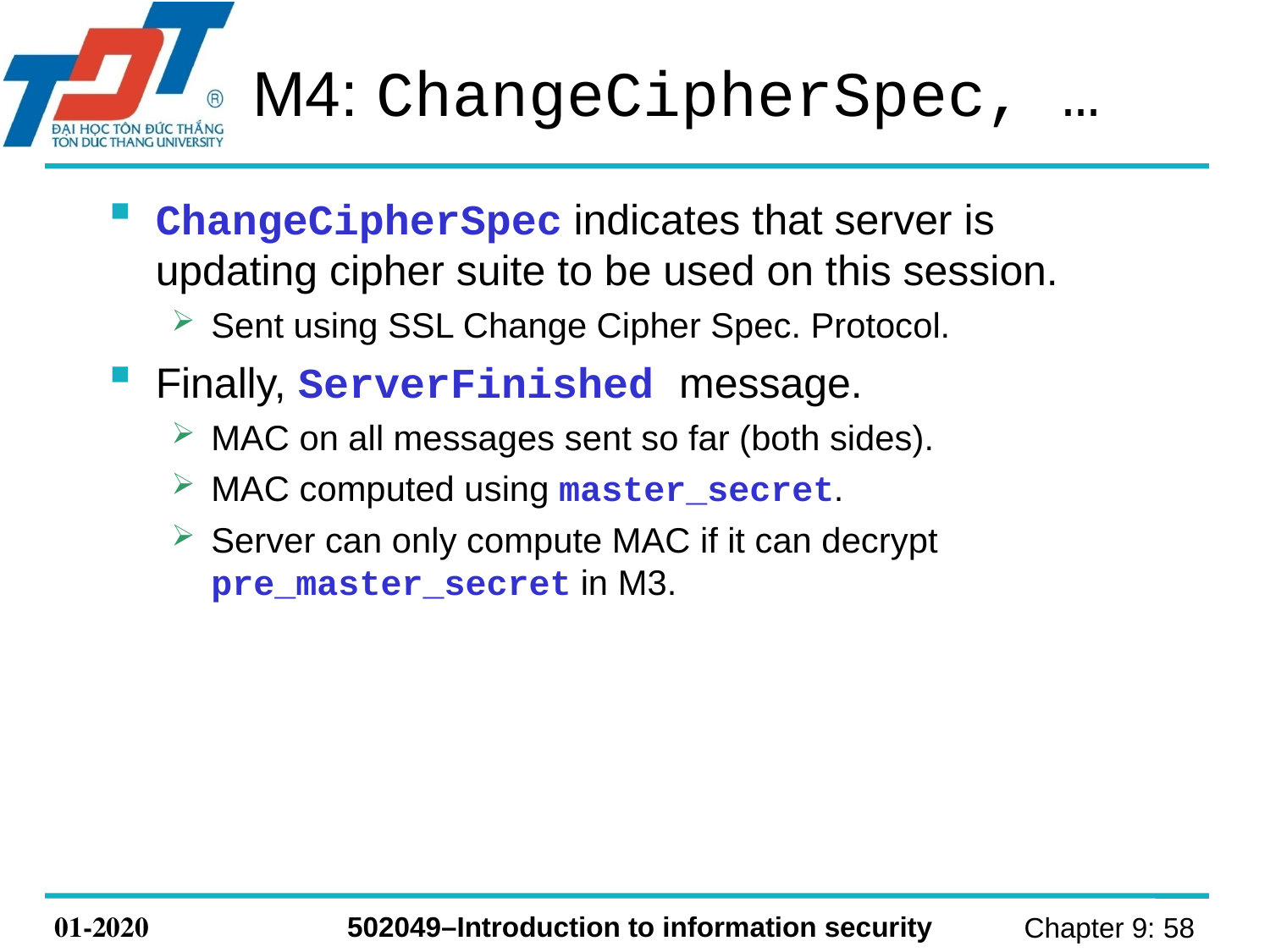

# M4: ChangeCipherSpec, …
ChangeCipherSpec indicates that server is updating cipher suite to be used on this session.
Sent using SSL Change Cipher Spec. Protocol.
Finally, ServerFinished message.
MAC on all messages sent so far (both sides).
MAC computed using master_secret.
Server can only compute MAC if it can decrypt pre_master_secret in M3.